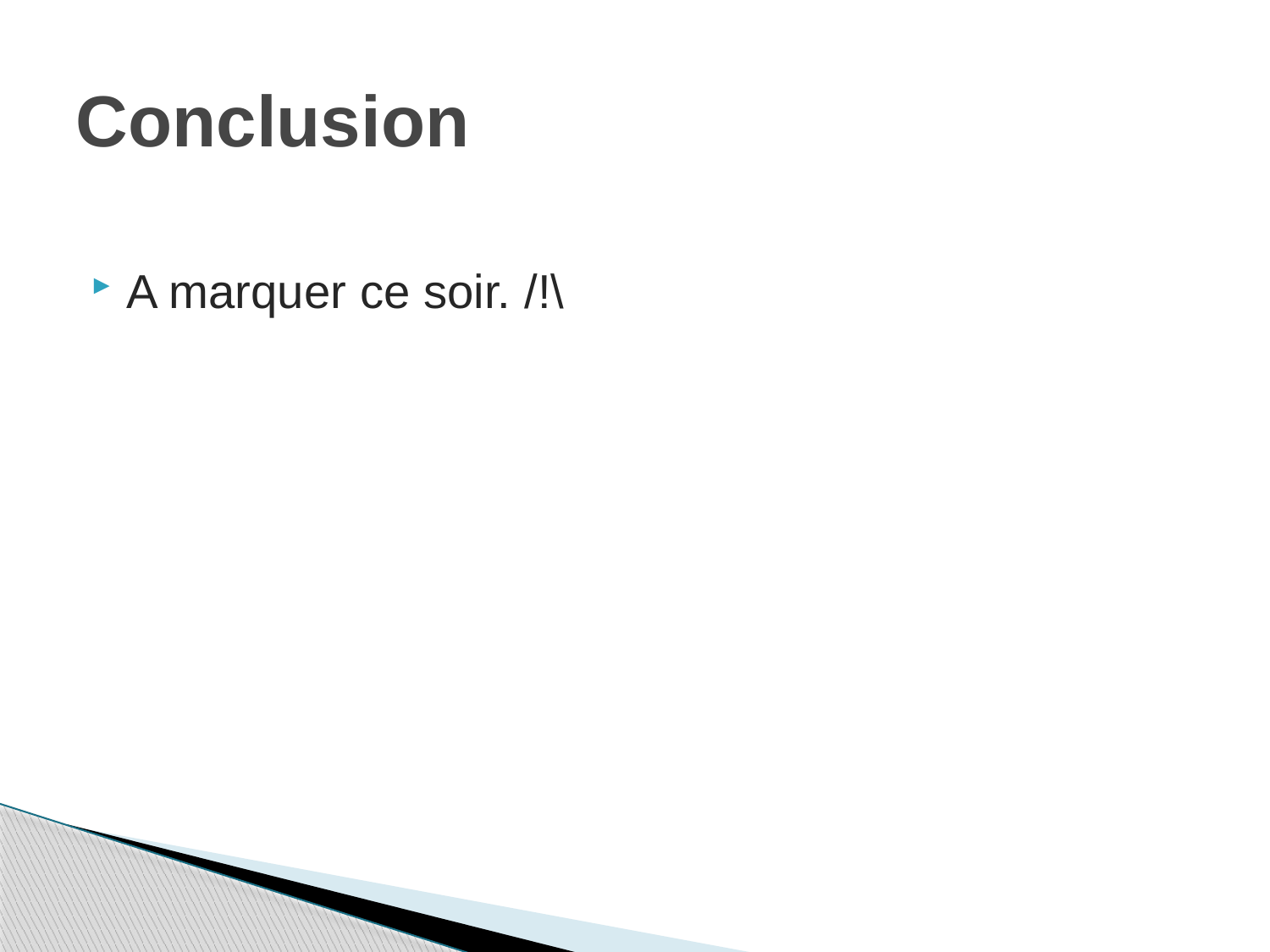

# Conclusion

A marquer ce soir. /!\